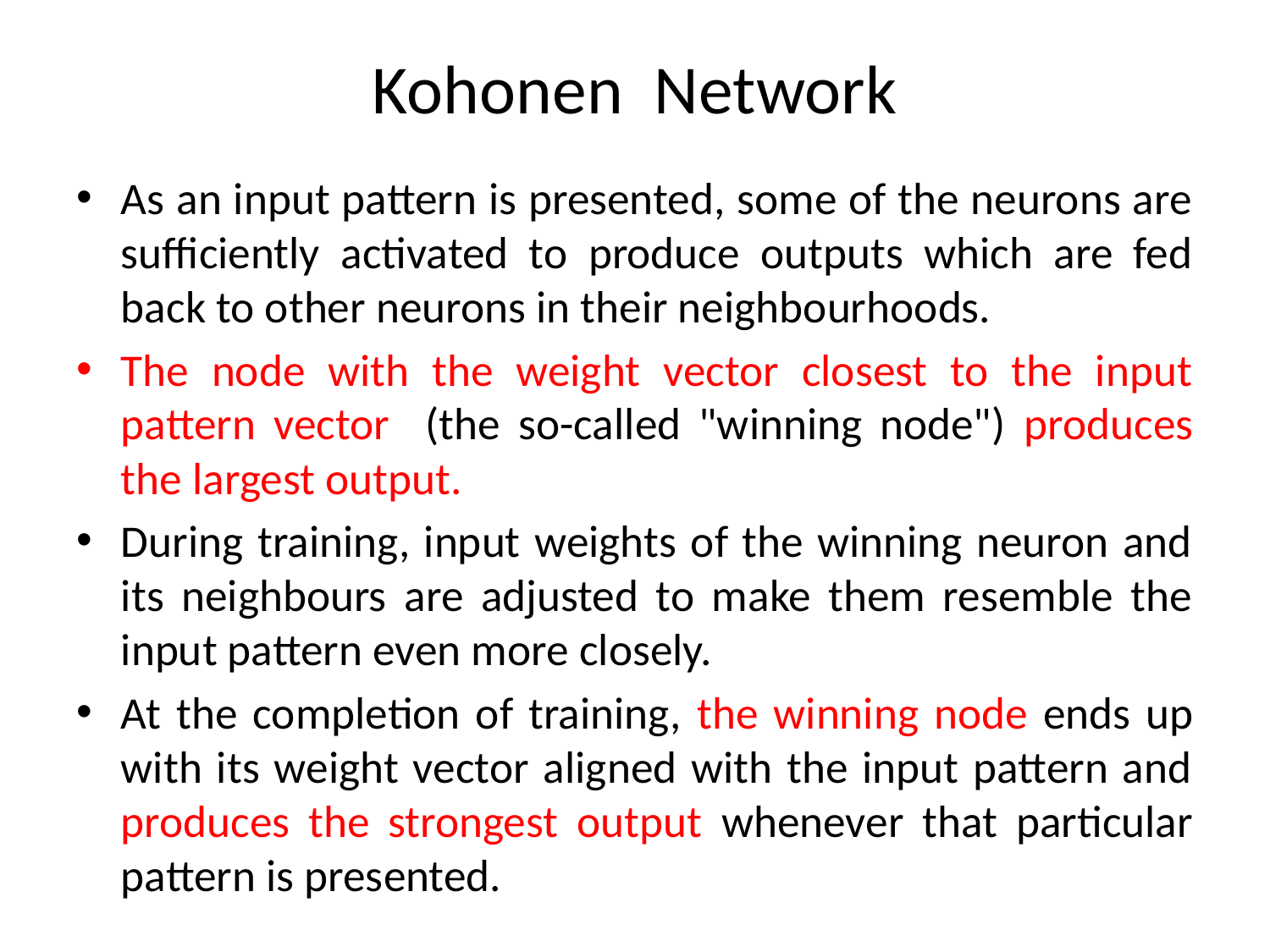

# Kohonen  Network
As an input pattern is presented, some of the neurons are sufficiently activated to produce outputs which are fed back to other neurons in their neighbourhoods.
The node with the weight vector closest to the input pattern vector  (the so-called "winning node") produces the largest output.
During training, input weights of the winning neuron and its neighbours are adjusted to make them resemble the input pattern even more closely.
At the completion of training, the winning node ends up with its weight vector aligned with the input pattern and produces the strongest output whenever that particular pattern is presented.